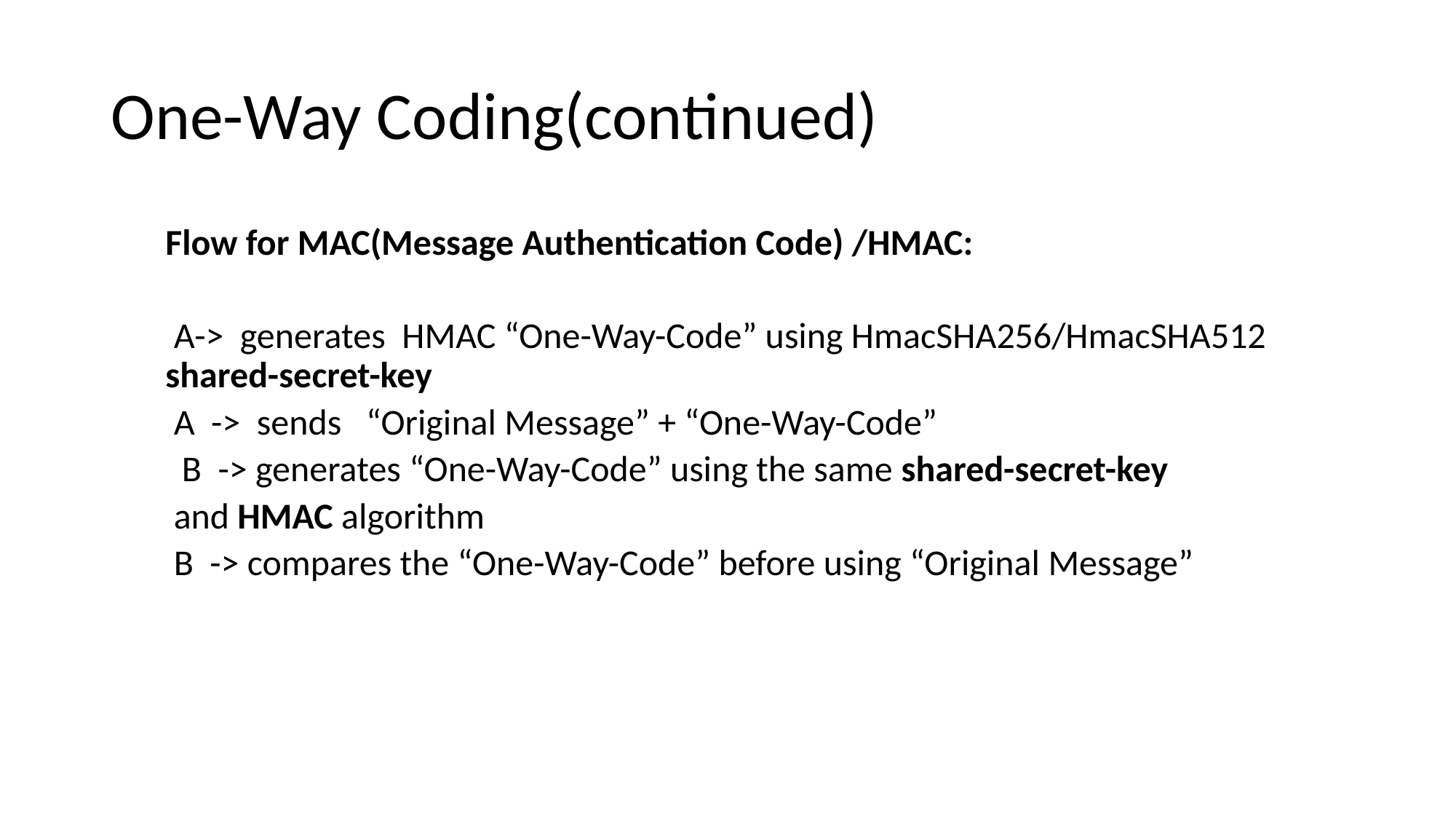

# One-Way Coding(continued)
Flow for MAC(Message Authentication Code) /HMAC:

 A->  generates  HMAC “One-Way-Code” using HmacSHA256/HmacSHA512 shared-secret-key
 A  ->  sends   “Original Message” + “One-Way-Code”
  B  -> generates “One-Way-Code” using the same shared-secret-key
 and HMAC algorithm
 B  -> compares the “One-Way-Code” before using “Original Message”